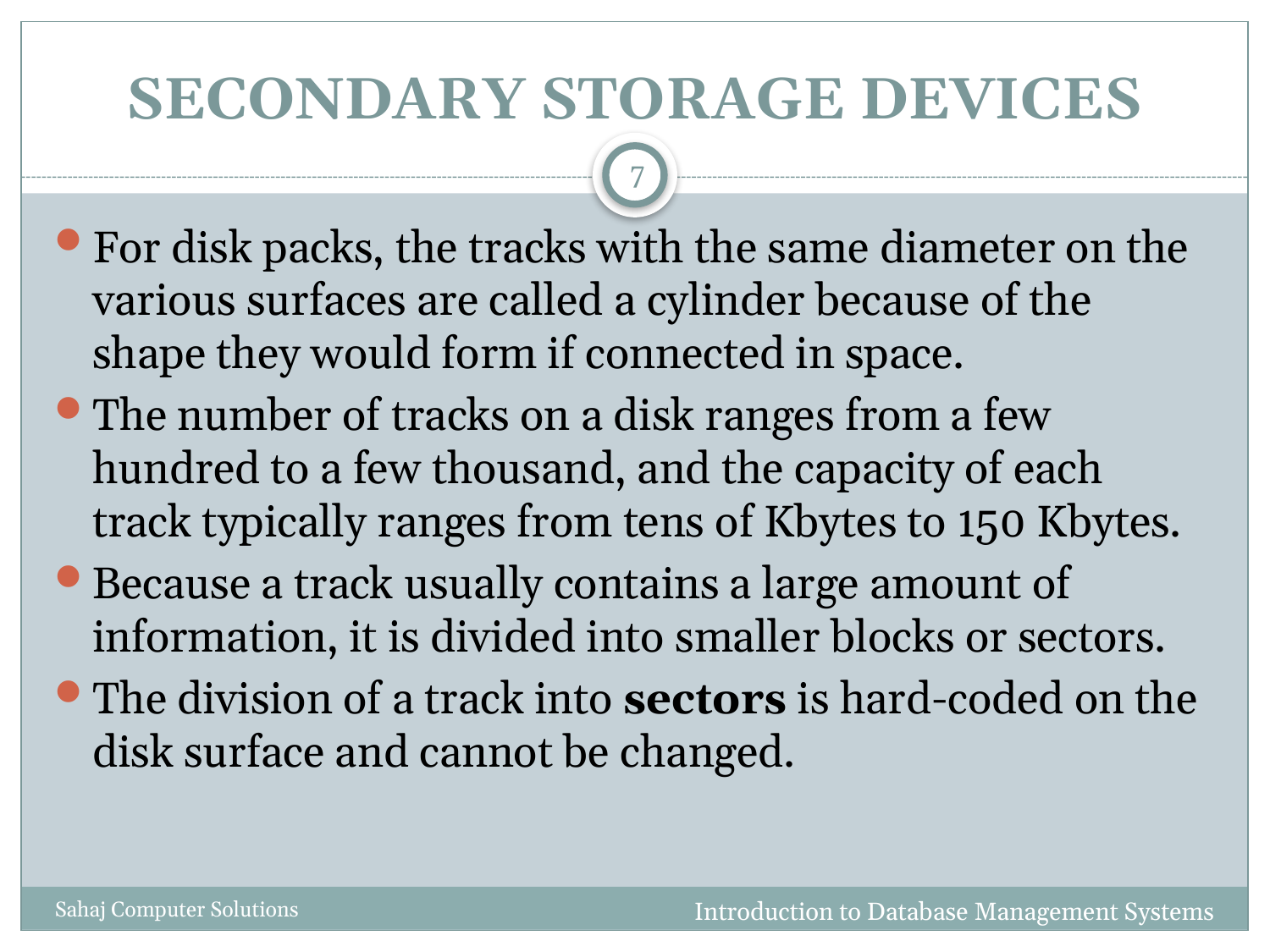

# SECONDARY STORAGE DEVICES
7
For disk packs, the tracks with the same diameter on the various surfaces are called a cylinder because of the shape they would form if connected in space.
The number of tracks on a disk ranges from a few hundred to a few thousand, and the capacity of each track typically ranges from tens of Kbytes to 150 Kbytes.
Because a track usually contains a large amount of information, it is divided into smaller blocks or sectors.
The division of a track into sectors is hard-coded on the disk surface and cannot be changed.

Introduction to Database Management Systems
Sahaj Computer Solutions